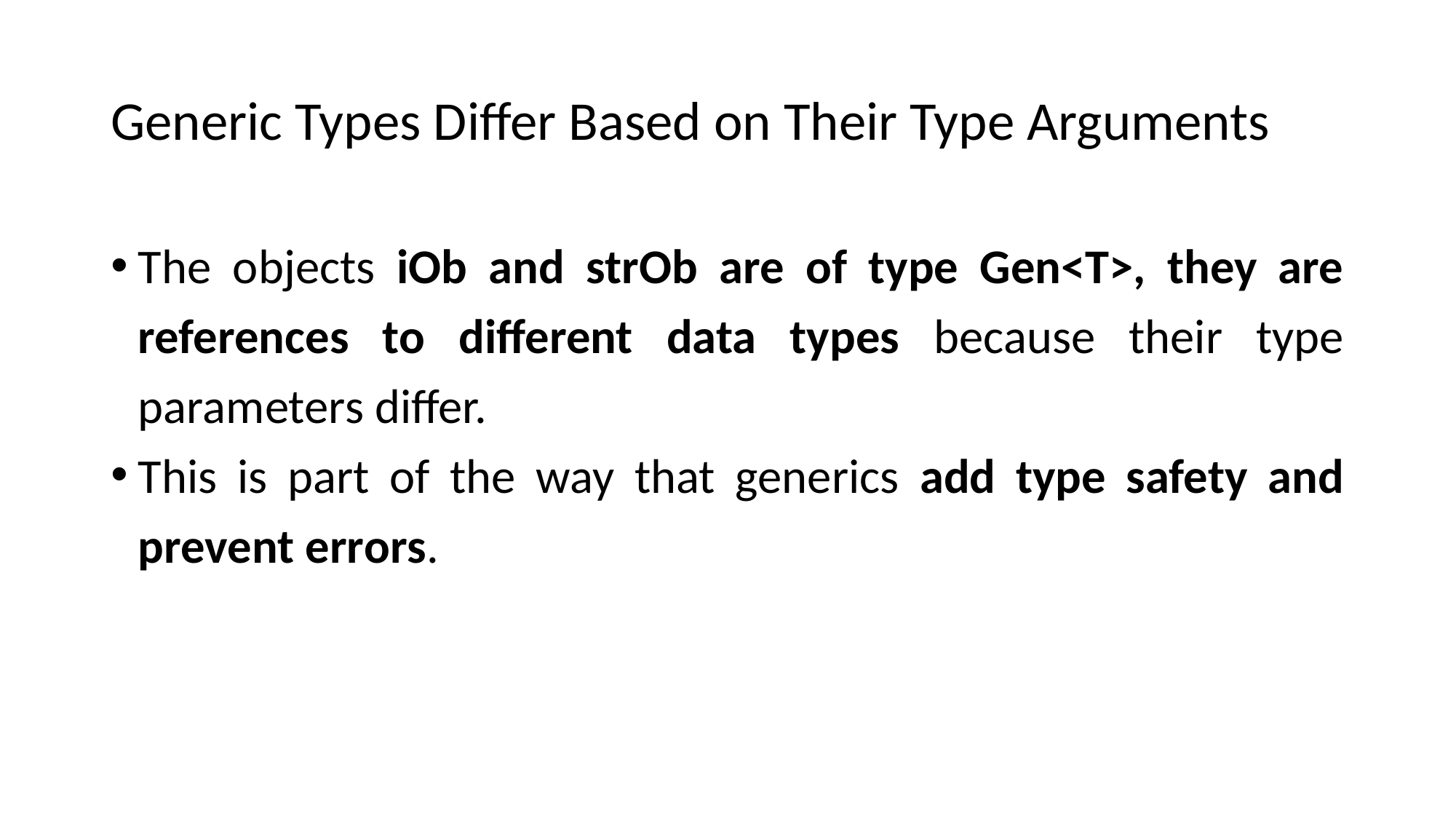

# Generic Types Differ Based on Their Type Arguments
The objects iOb and strOb are of type Gen<T>, they are references to different data types because their type parameters differ.
This is part of the way that generics add type safety and prevent errors.